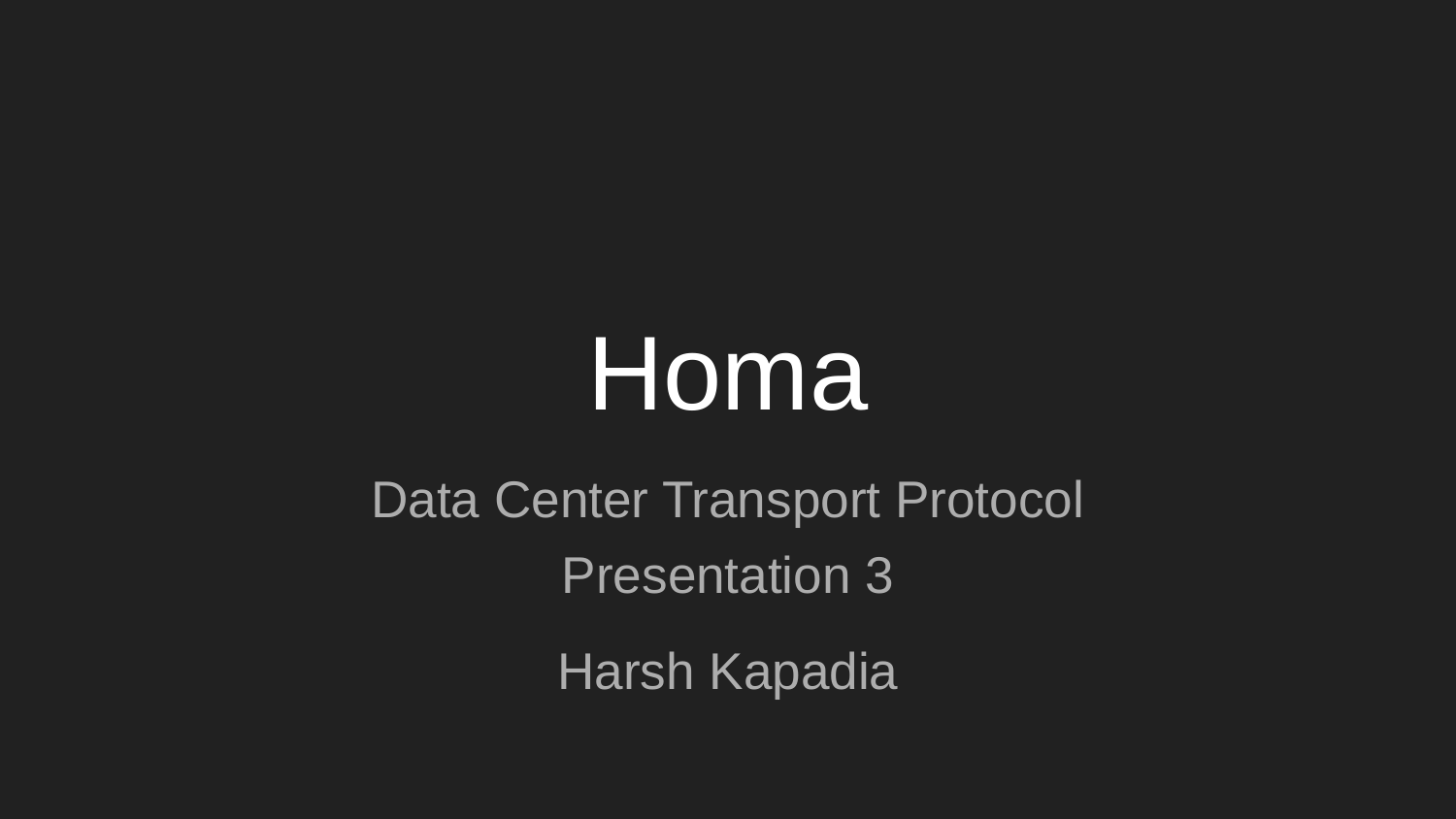

# Homa
Data Center Transport Protocol

Presentation 3

Harsh Kapadia